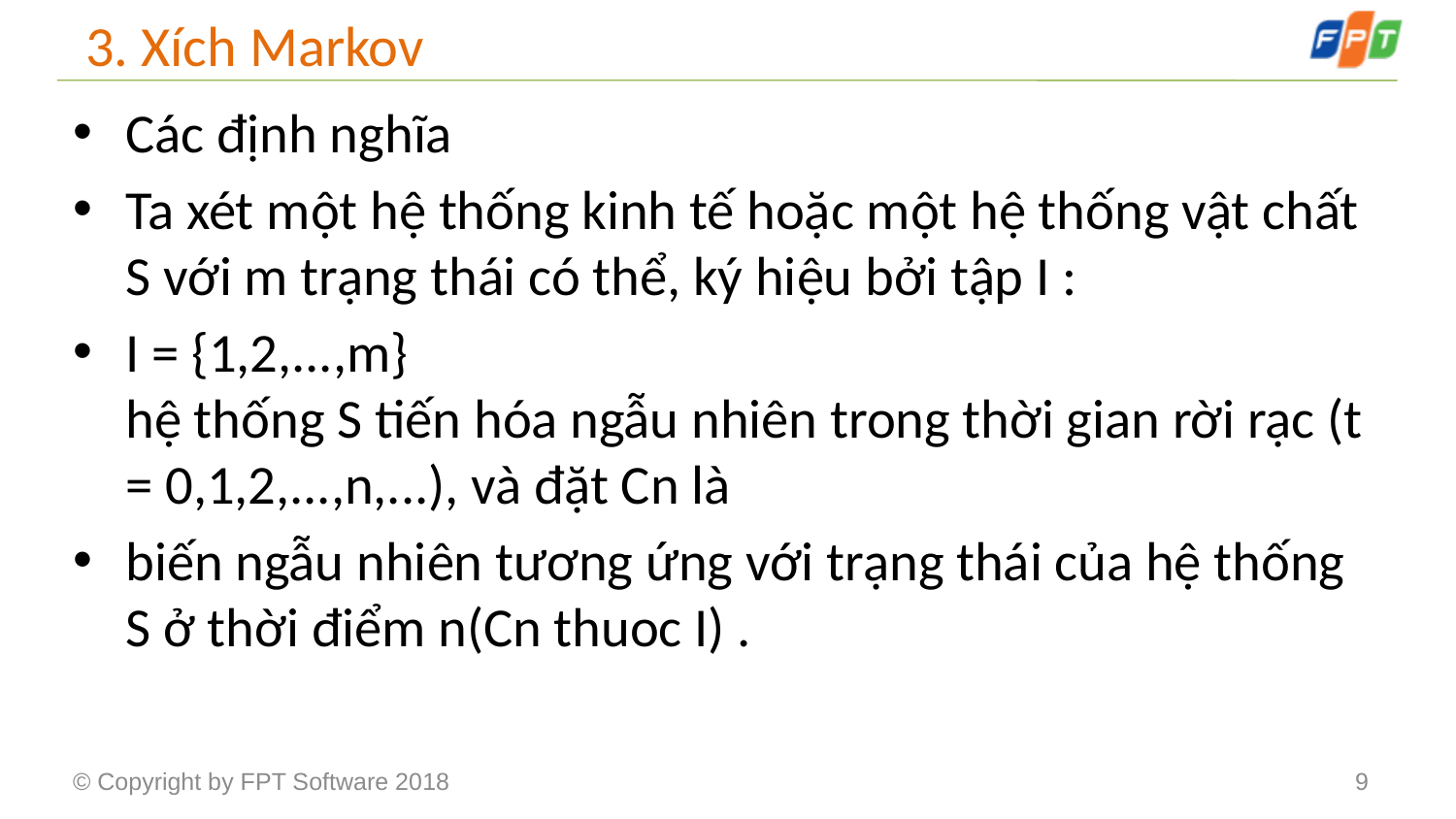

# 3. Xích Markov
Các định nghĩa
Ta xét một hệ thống kinh tế hoặc một hệ thống vật chất S với m trạng thái có thể, ký hiệu bởi tập I :
I = {1,2,...,m}
hệ thống S tiến hóa ngẫu nhiên trong thời gian rời rạc (t = 0,1,2,...,n,...), và đặt Cn là
biến ngẫu nhiên tương ứng với trạng thái của hệ thống S ở thời điểm n(Cn thuoc I) .

© Copyright by FPT Software 2018
9